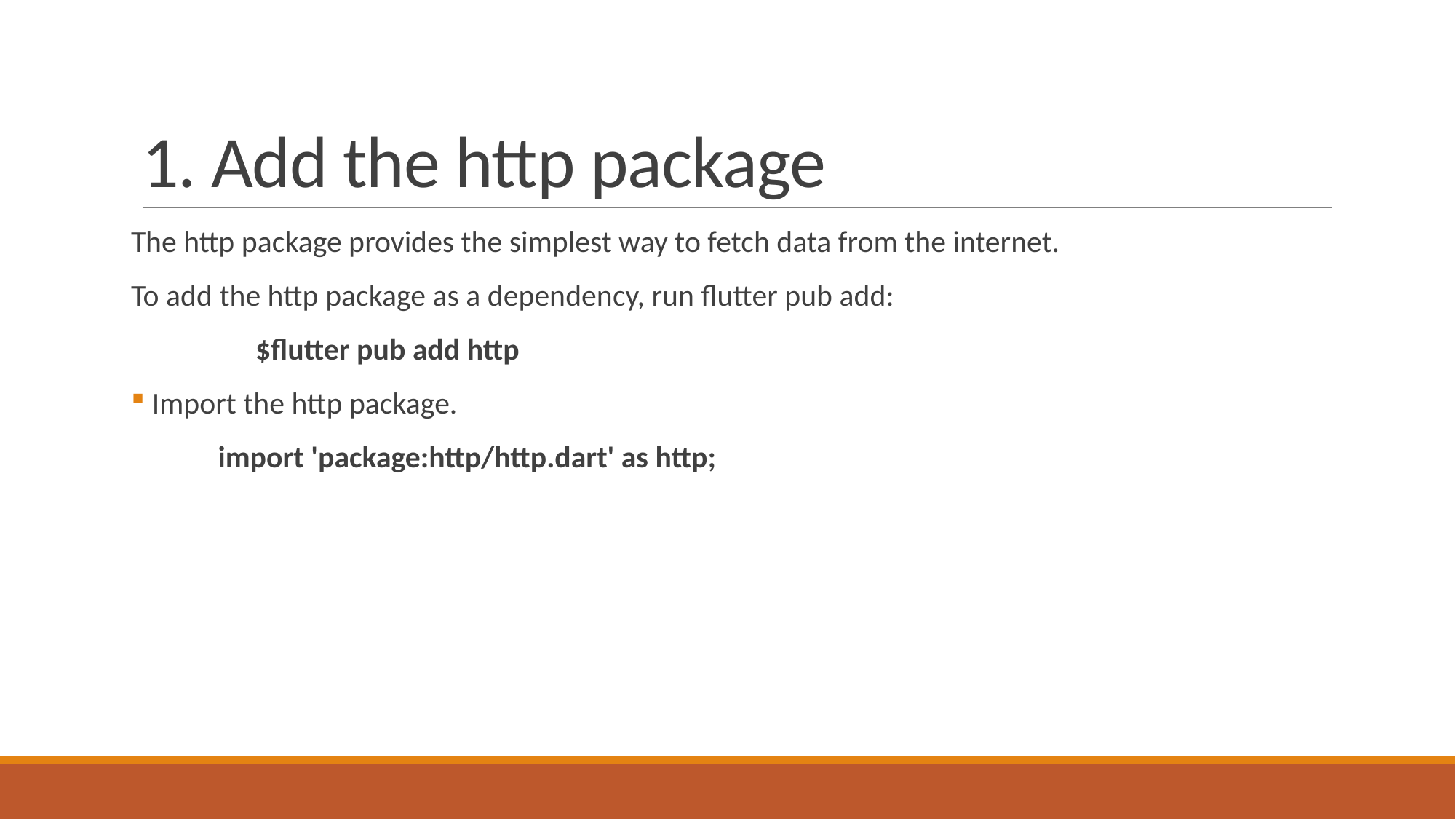

# 1. Add the http package
The http package provides the simplest way to fetch data from the internet.
To add the http package as a dependency, run flutter pub add:
                  $flutter pub add http
 Import the http package.
           import 'package:http/http.dart' as http;